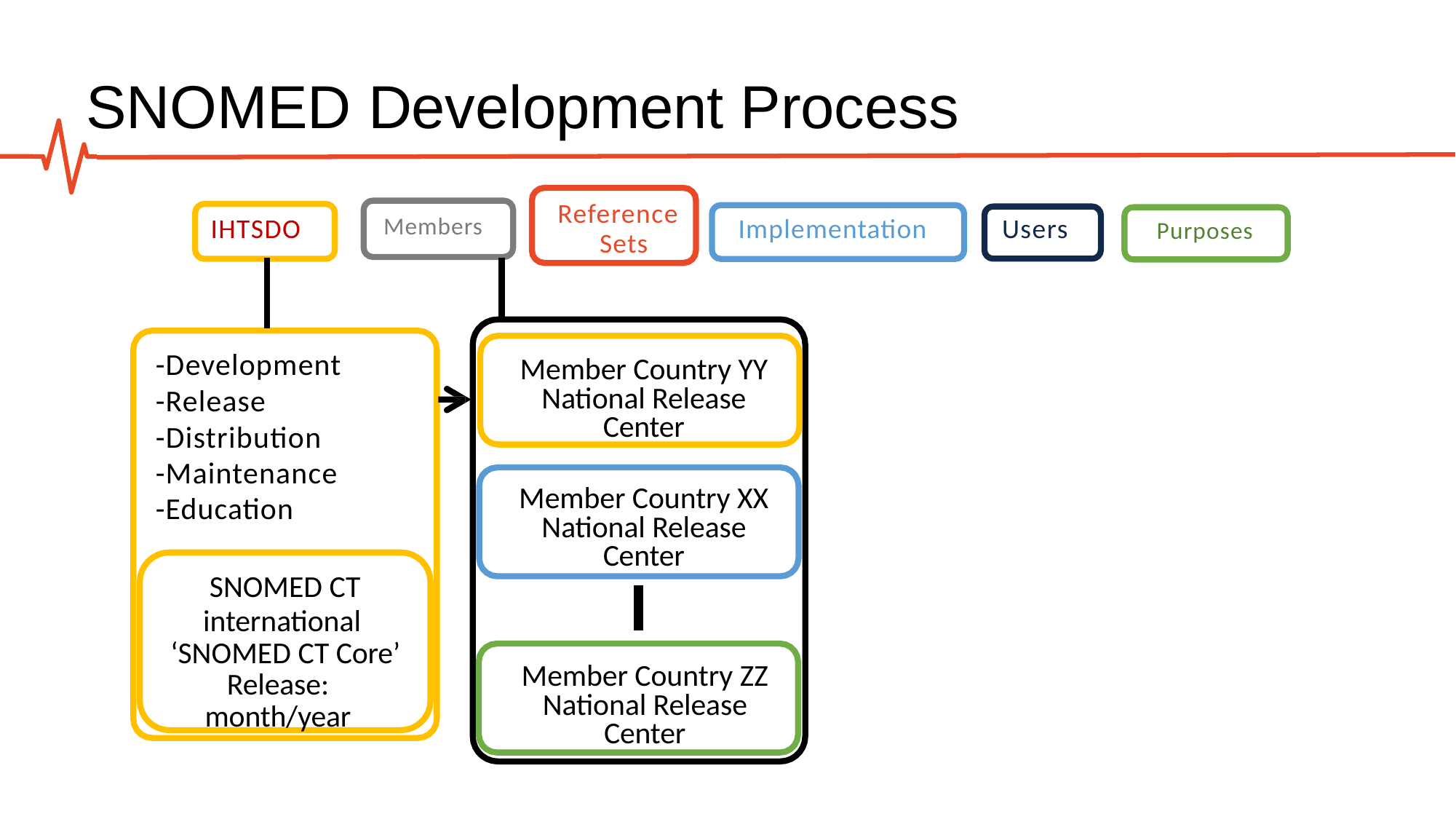

# SNOMED Development Process

Reference  Sets

IHTSDO
Members
Implementation
Users
Purposes

-Development
-Release
-Distribution
-Maintenance
-Education
Member Country YY  National Release  Center
Member Country XX  National Release  Center
SNOMED CT
international  ‘SNOMED CT Core’
Release: month/year
Member Country ZZ  National Release  Center